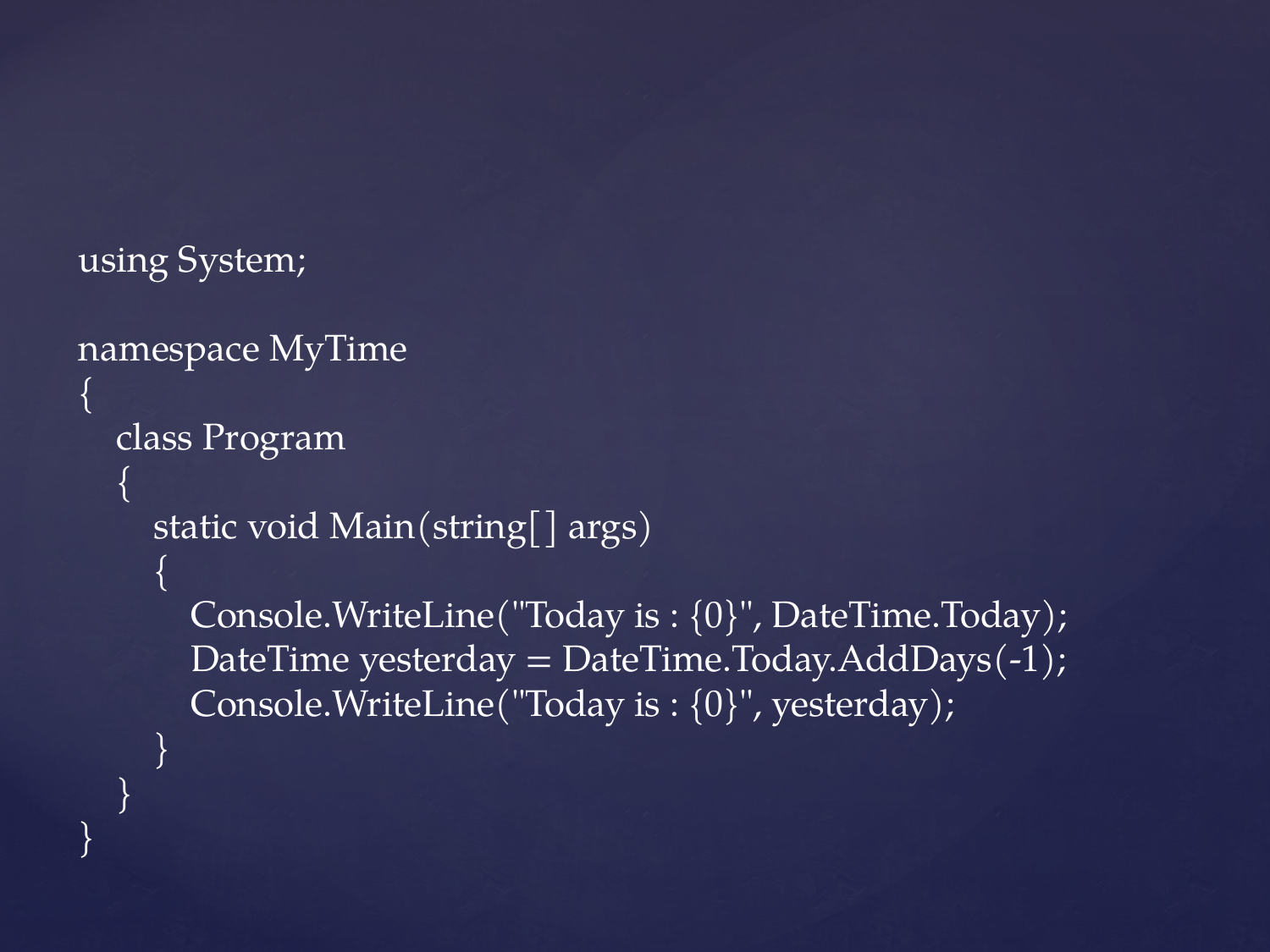

#
using System;

namespace MyTime
{
    class Program
    {
        static void Main(string[] args)
        {
            Console.WriteLine("Today is : {0}", DateTime.Today);
            DateTime yesterday = DateTime.Today.AddDays(-1);
            Console.WriteLine("Today is : {0}", yesterday);
        }
    }
}